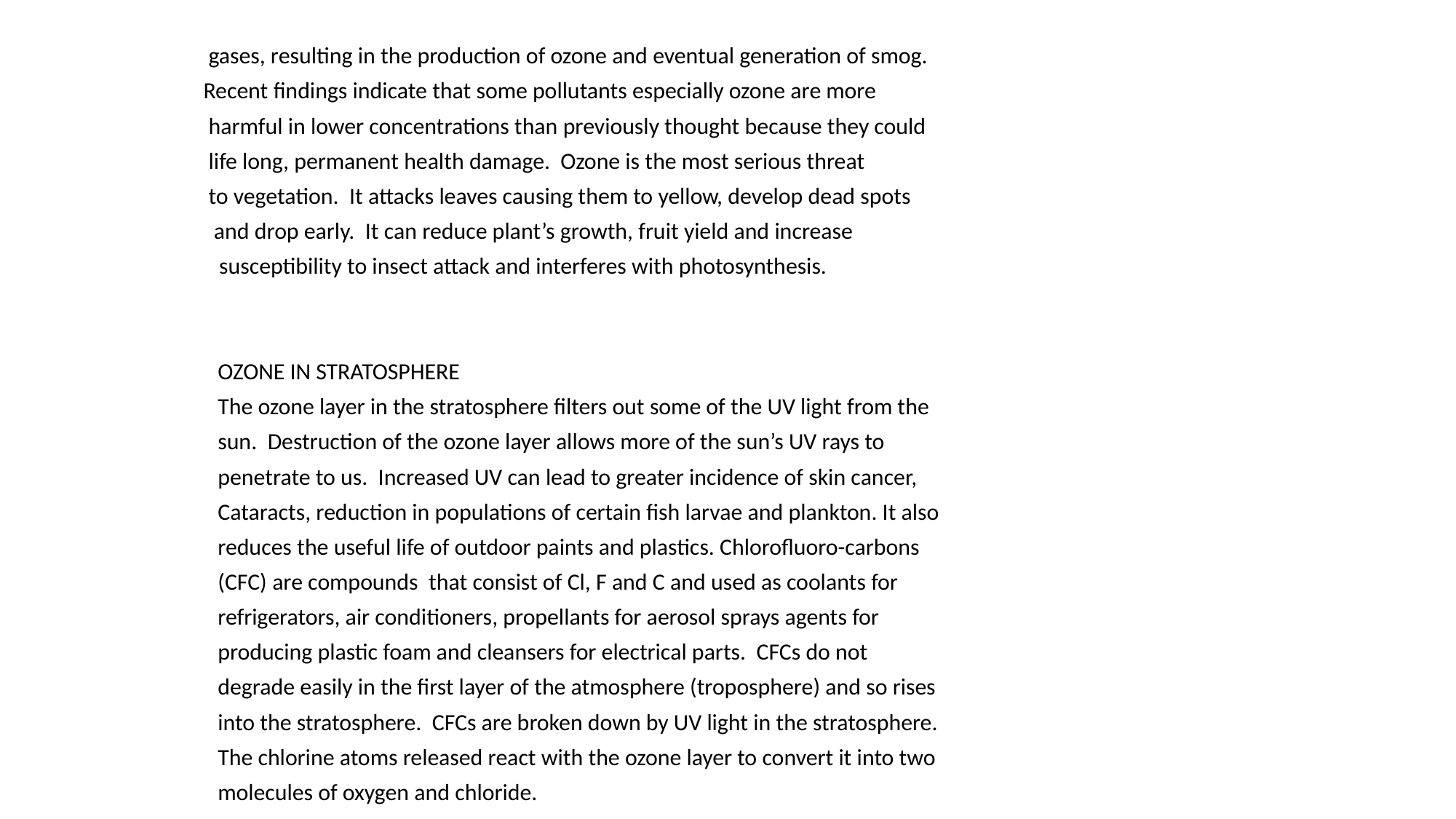

gases, resulting in the production of ozone and eventual generation of smog.
  Recent findings indicate that some pollutants especially ozone are more
   harmful in lower concentrations than previously thought because they could
   life long, permanent health damage.  Ozone is the most serious threat
   to vegetation.  It attacks leaves causing them to yellow, develop dead spots
    and drop early.  It can reduce plant’s growth, fruit yield and increase
     susceptibility to insect attack and interferes with photosynthesis.

			OZONE IN STRATOSPHERE
	The ozone layer in the stratosphere filters out some of the UV light from the
	sun.  Destruction of the ozone layer allows more of the sun’s UV rays to
	penetrate to us.  Increased UV can lead to greater incidence of skin cancer,
	Cataracts, reduction in populations of certain fish larvae and plankton. It also
	reduces the useful life of outdoor paints and plastics. Chlorofluoro-carbons
	(CFC) are compounds  that consist of Cl, F and C and used as coolants for
	refrigerators, air conditioners, propellants for aerosol sprays agents for
	producing plastic foam and cleansers for electrical parts.  CFCs do not
	degrade easily in the first layer of the atmosphere (troposphere) and so rises
	into the stratosphere.  CFCs are broken down by UV light in the stratosphere.
	The chlorine atoms released react with the ozone layer to convert it into two
	molecules of oxygen and chloride.